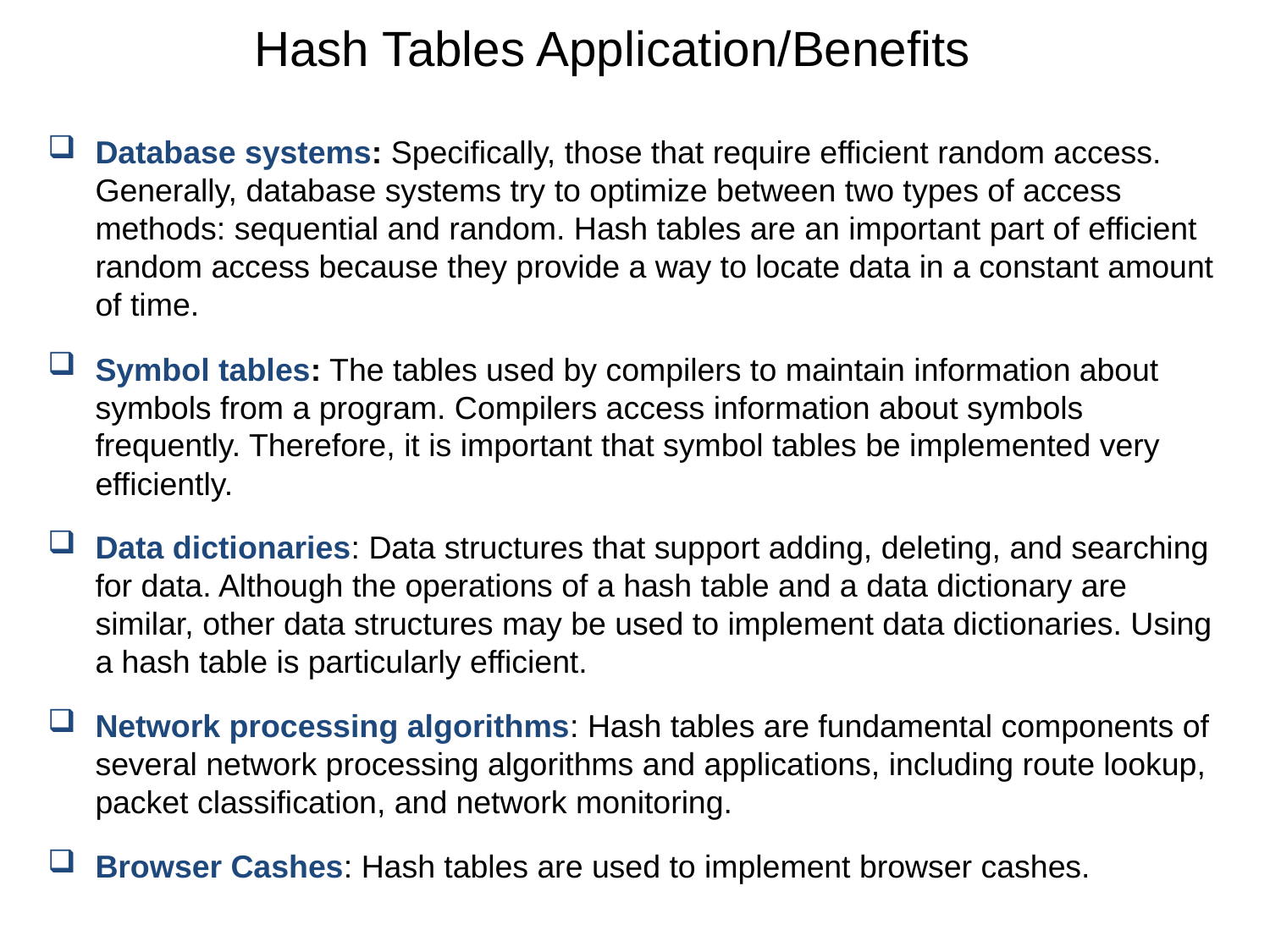

# Hash Tables Application/Benefits
Database systems: Specifically, those that require efficient random access. Generally, database systems try to optimize between two types of access methods: sequential and random. Hash tables are an important part of efficient random access because they provide a way to locate data in a constant amount of time.

Symbol tables: The tables used by compilers to maintain information about symbols from a program. Compilers access information about symbols frequently. Therefore, it is important that symbol tables be implemented very efficiently.

Data dictionaries: Data structures that support adding, deleting, and searching for data. Although the operations of a hash table and a data dictionary are similar, other data structures may be used to implement data dictionaries. Using a hash table is particularly efficient.

Network processing algorithms: Hash tables are fundamental components of several network processing algorithms and applications, including route lookup, packet classification, and network monitoring.

Browser Cashes: Hash tables are used to implement browser cashes.